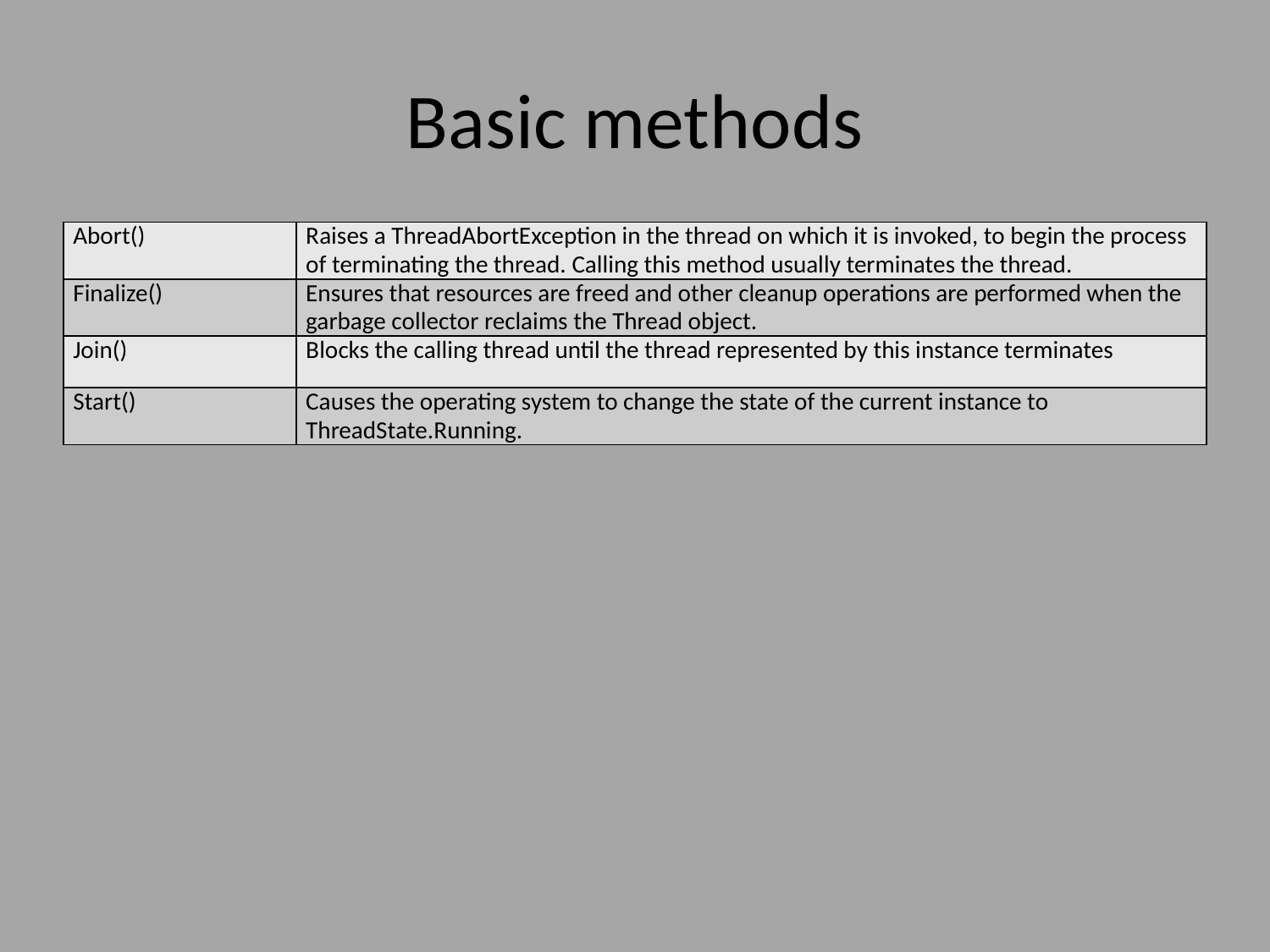

# Basic methods
| Abort() | Raises a ThreadAbortException in the thread on which it is invoked, to begin the process of terminating the thread. Calling this method usually terminates the thread. |
| --- | --- |
| Finalize() | Ensures that resources are freed and other cleanup operations are performed when the garbage collector reclaims the Thread object. |
| Join() | Blocks the calling thread until the thread represented by this instance terminates |
| Start() | Causes the operating system to change the state of the current instance to ThreadState.Running. |